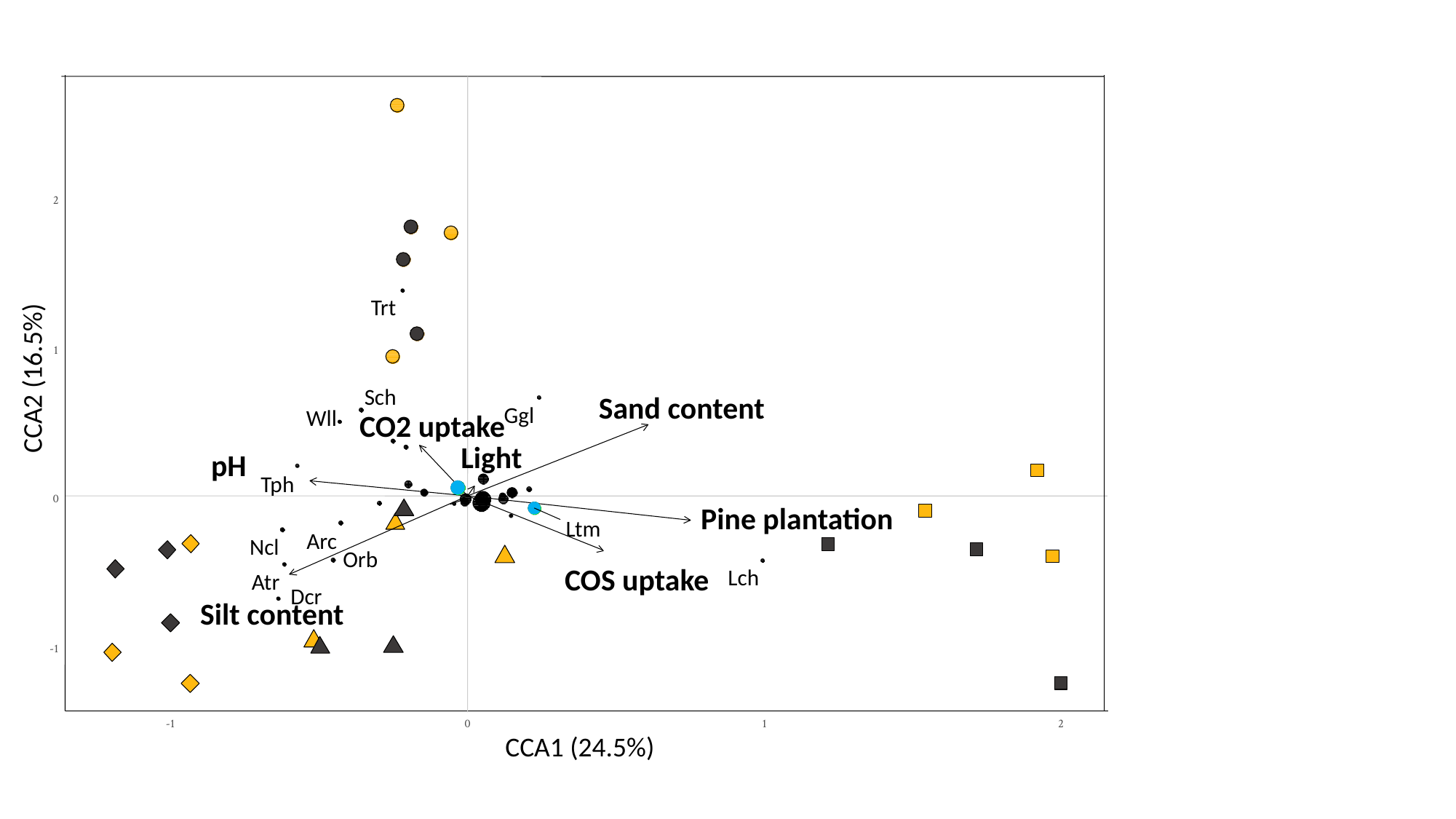

Sand content
CO2 uptake

Light

pH

Pine plantation

COS uptake

Silt content

Soil Sample
2
DBZ

LB

LG

TL

Trt
COS metabolism
1
uptake
CCA2 (16.5%)

Sch
Ggl
Wll

Light treatment

Tph

0

Ltm
Arc
Ncl
Orb
Lch
Atr
Dcr
-1
-1
0
1
2
CCA1 (24.5%)

dark

light

OTU relative abundance (%)
4

8

12